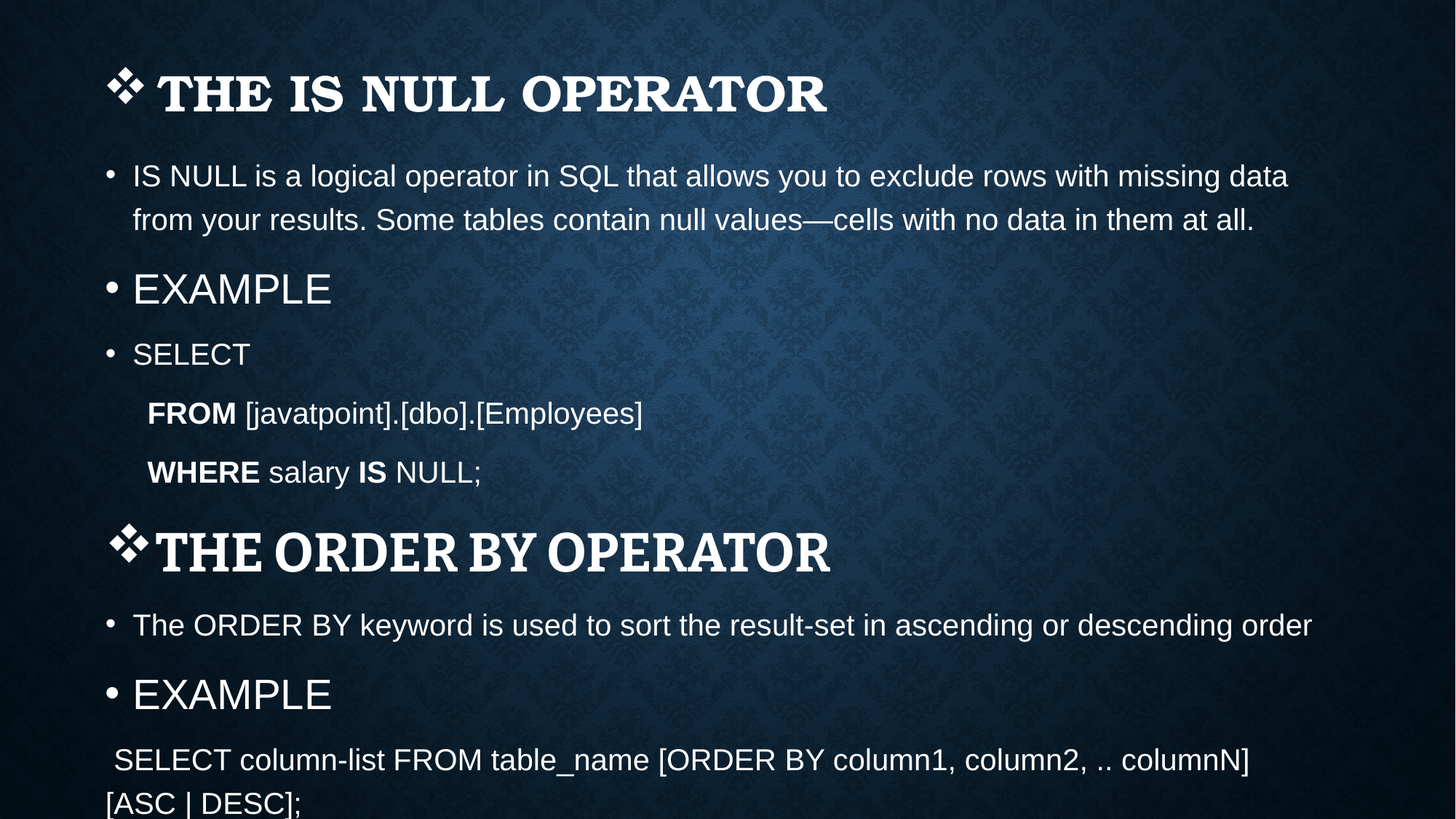

# THE IS NULL OPERATOR
IS NULL is a logical operator in SQL that allows you to exclude rows with missing data from your results. Some tables contain null values—cells with no data in them at all.
EXAMPLE
SELECT
     FROM [javatpoint].[dbo].[Employees]
     WHERE salary IS NULL;
THE ORDER BY OPERATOR
The ORDER BY keyword is used to sort the result-set in ascending or descending order
EXAMPLE
 SELECT column-list FROM table_name [ORDER BY column1, column2, .. columnN] [ASC | DESC];